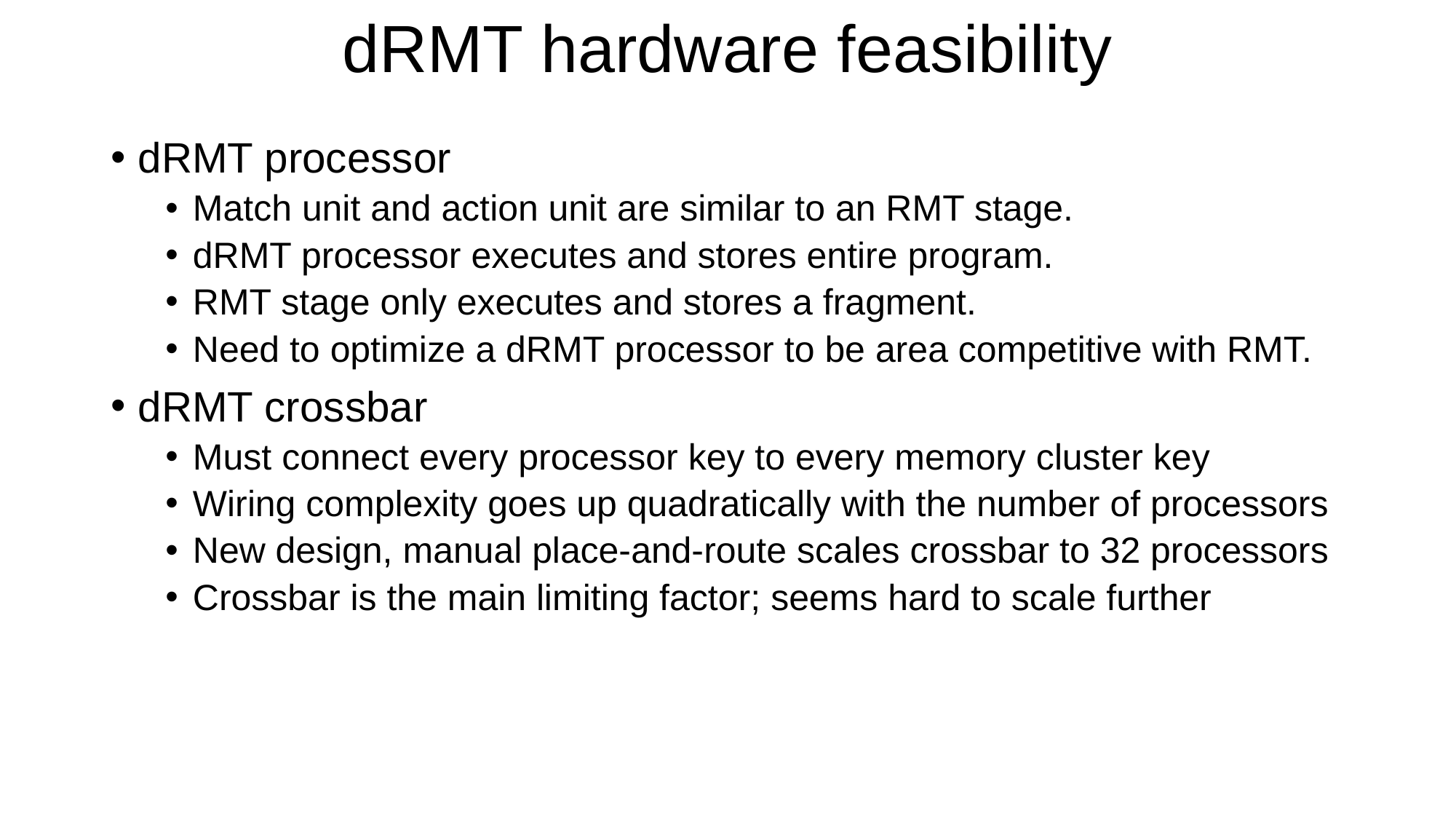

# dRMT hardware feasibility
dRMT processor
Match unit and action unit are similar to an RMT stage.
dRMT processor executes and stores entire program.
RMT stage only executes and stores a fragment.
Need to optimize a dRMT processor to be area competitive with RMT.
dRMT crossbar
Must connect every processor key to every memory cluster key
Wiring complexity goes up quadratically with the number of processors
New design, manual place-and-route scales crossbar to 32 processors
Crossbar is the main limiting factor; seems hard to scale further